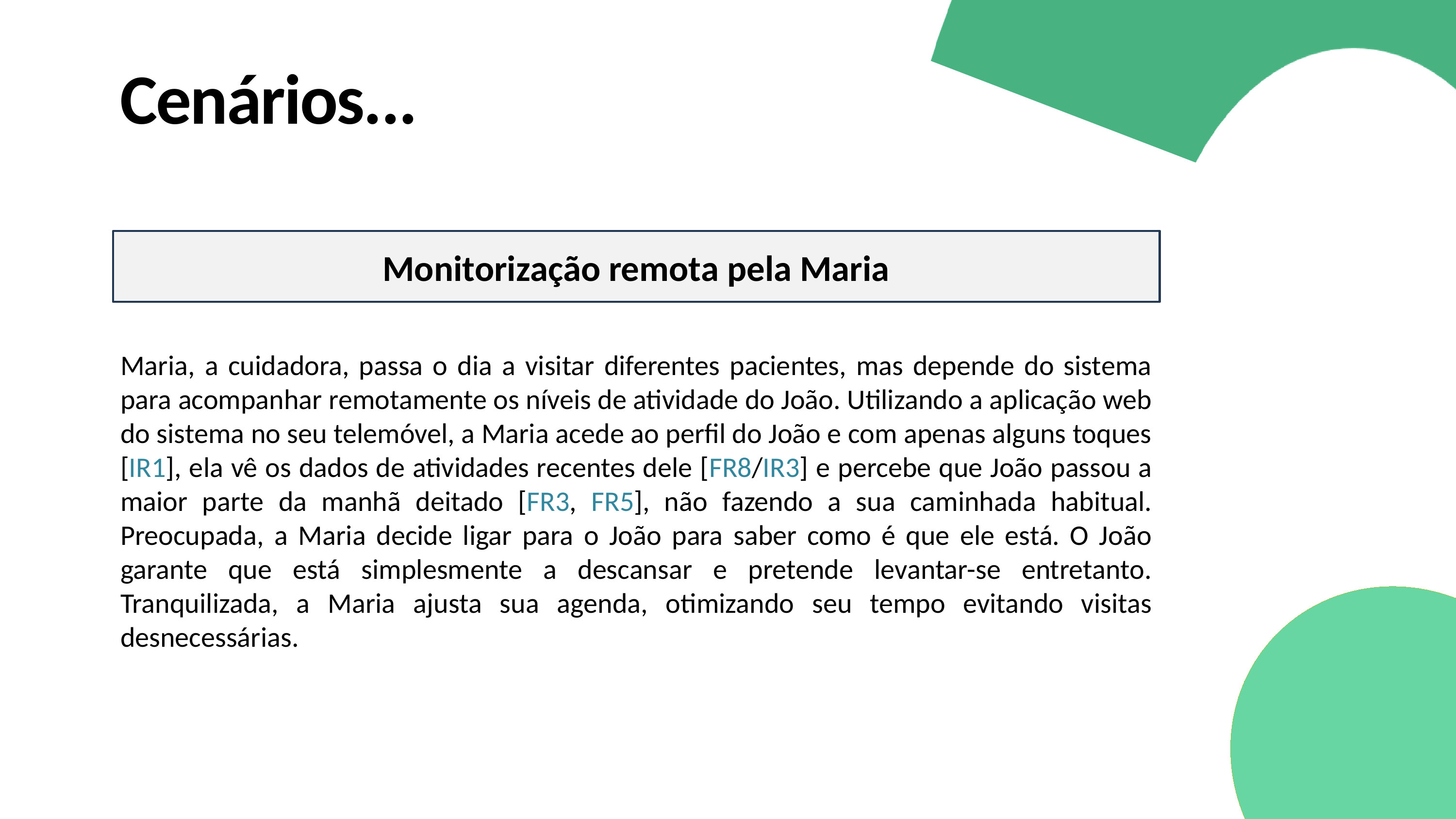

Cenários...
Monitorização remota pela Maria
Maria, a cuidadora, passa o dia a visitar diferentes pacientes, mas depende do sistema para acompanhar remotamente os níveis de atividade do João. Utilizando a aplicação web do sistema no seu telemóvel, a Maria acede ao perfil do João e com apenas alguns toques [IR1], ela vê os dados de atividades recentes dele [FR8/IR3] e percebe que João passou a maior parte da manhã deitado [FR3, FR5], não fazendo a sua caminhada habitual. Preocupada, a Maria decide ligar para o João para saber como é que ele está. O João garante que está simplesmente a descansar e pretende levantar-se entretanto. Tranquilizada, a Maria ajusta sua agenda, otimizando seu tempo evitando visitas desnecessárias.